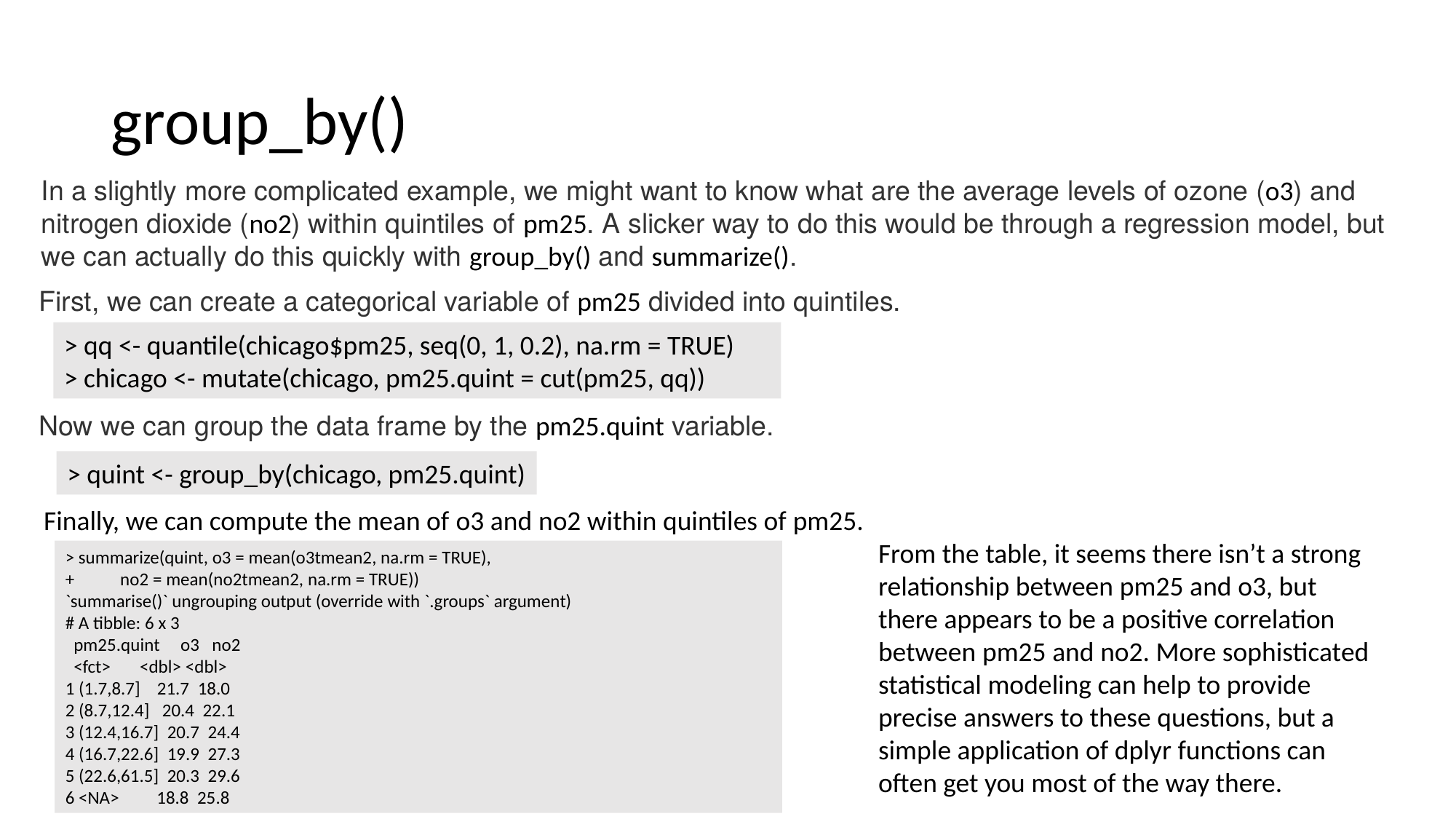

# group_by()
In a slightly more complicated example, we might want to know what are the average levels of ozone (o3) and nitrogen dioxide (no2) within quintiles of pm25. A slicker way to do this would be through a regression model, but we can actually do this quickly with group_by() and summarize().
First, we can create a categorical variable of pm25 divided into quintiles.
> qq <- quantile(chicago$pm25, seq(0, 1, 0.2), na.rm = TRUE)
> chicago <- mutate(chicago, pm25.quint = cut(pm25, qq))
Now we can group the data frame by the pm25.quint variable.
> quint <- group_by(chicago, pm25.quint)
Finally, we can compute the mean of o3 and no2 within quintiles of pm25.
From the table, it seems there isn’t a strong relationship between pm25 and o3, but there appears to be a positive correlation between pm25 and no2. More sophisticated statistical modeling can help to provide precise answers to these questions, but a simple application of dplyr functions can often get you most of the way there.
> summarize(quint, o3 = mean(o3tmean2, na.rm = TRUE),
+           no2 = mean(no2tmean2, na.rm = TRUE))
`summarise()` ungrouping output (override with `.groups` argument)
# A tibble: 6 x 3
  pm25.quint     o3   no2
  <fct>       <dbl> <dbl>
1 (1.7,8.7]    21.7  18.0
2 (8.7,12.4]   20.4  22.1
3 (12.4,16.7]  20.7  24.4
4 (16.7,22.6]  19.9  27.3
5 (22.6,61.5]  20.3  29.6
6 <NA>         18.8  25.8